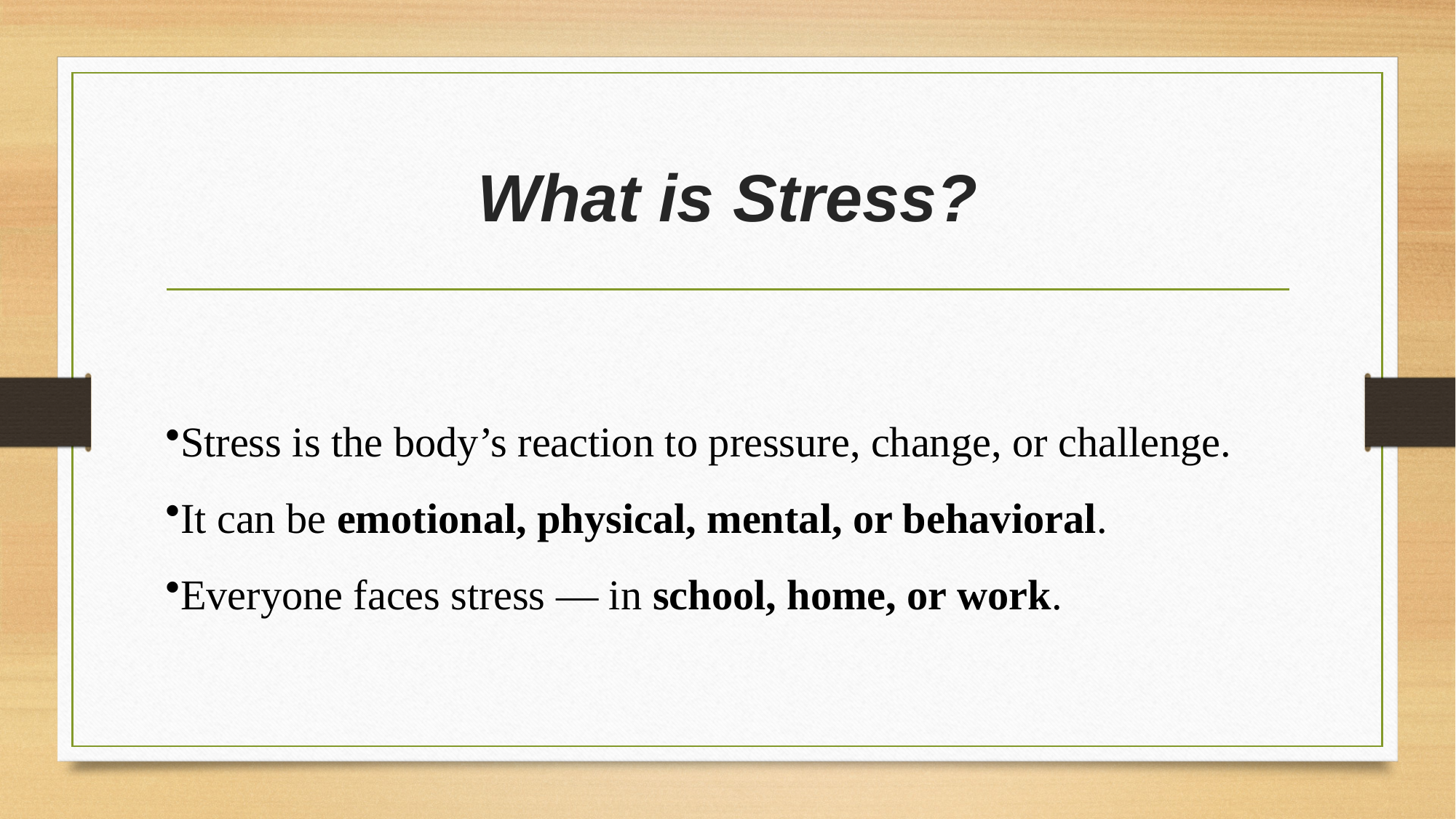

# What is Stress?
Stress is the body’s reaction to pressure, change, or challenge.
It can be emotional, physical, mental, or behavioral.
Everyone faces stress — in school, home, or work.